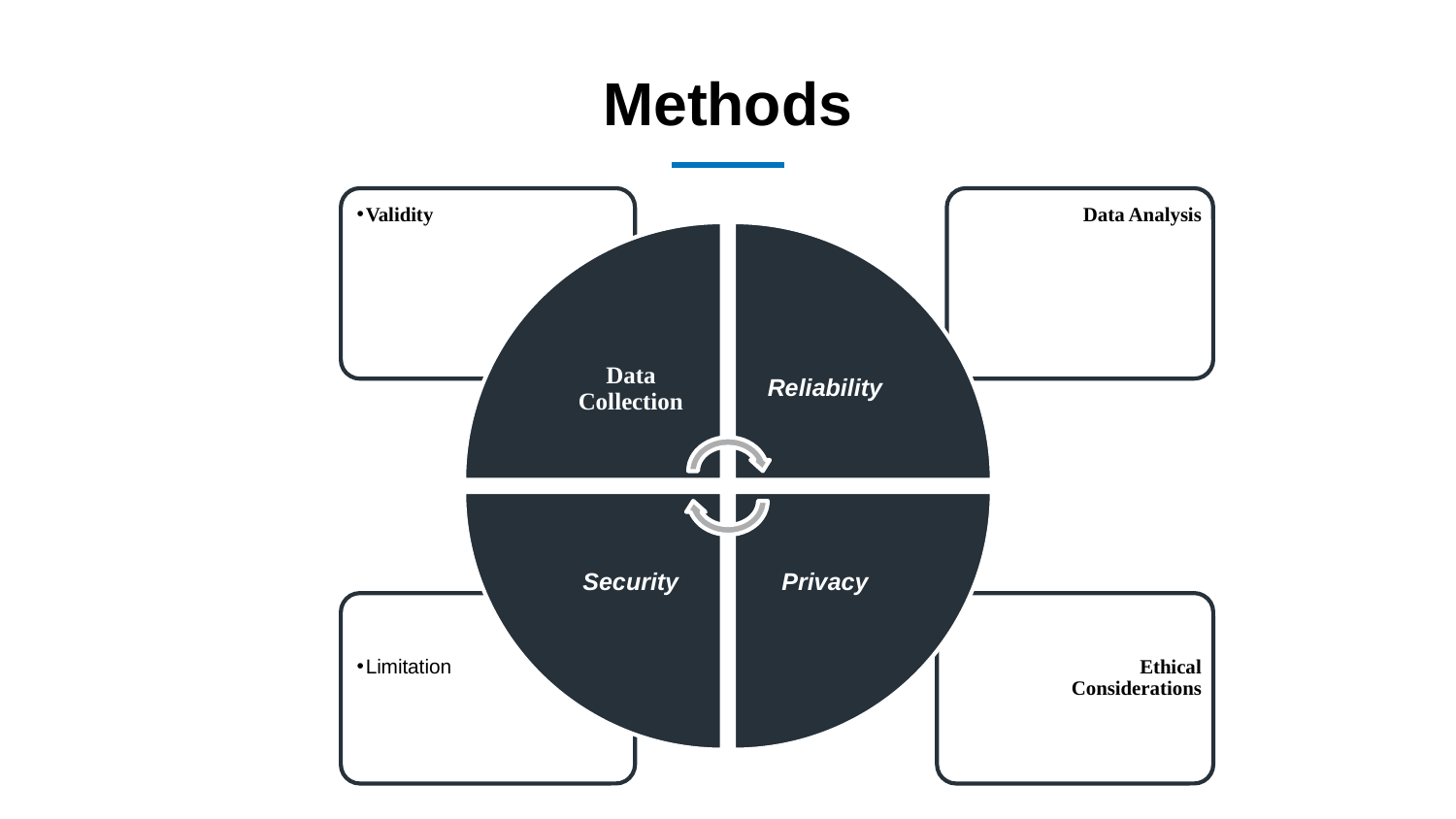

Methods
Ethical Considerations
Limitation
Data Analysis
Validity
Data Collection
Reliability
Privacy
Security